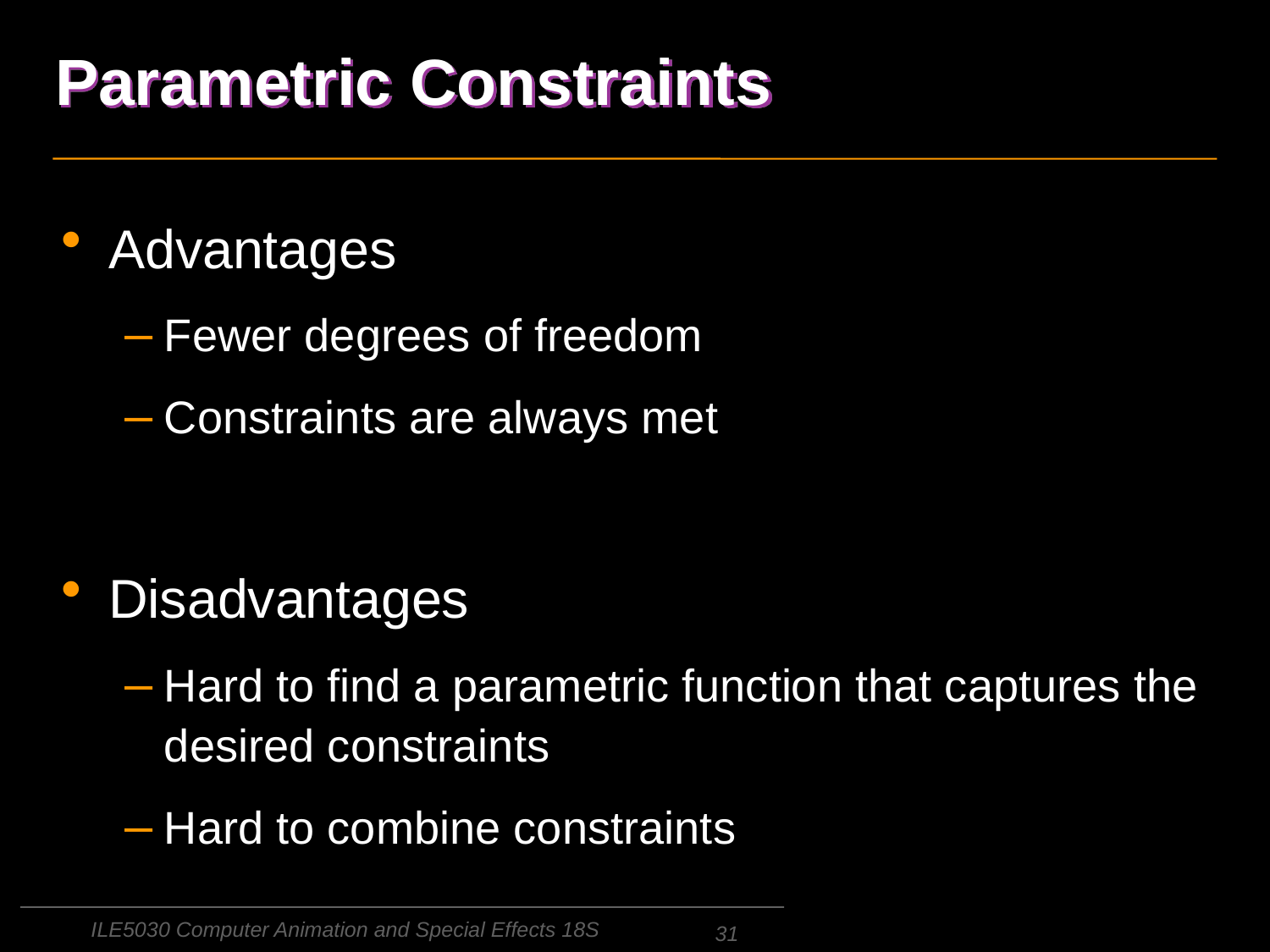

# Parametric Constraints
Advantages
Fewer degrees of freedom
Constraints are always met

Disadvantages
Hard to find a parametric function that captures the desired constraints
Hard to combine constraints
ILE5030 Computer Animation and Special Effects 18S
31